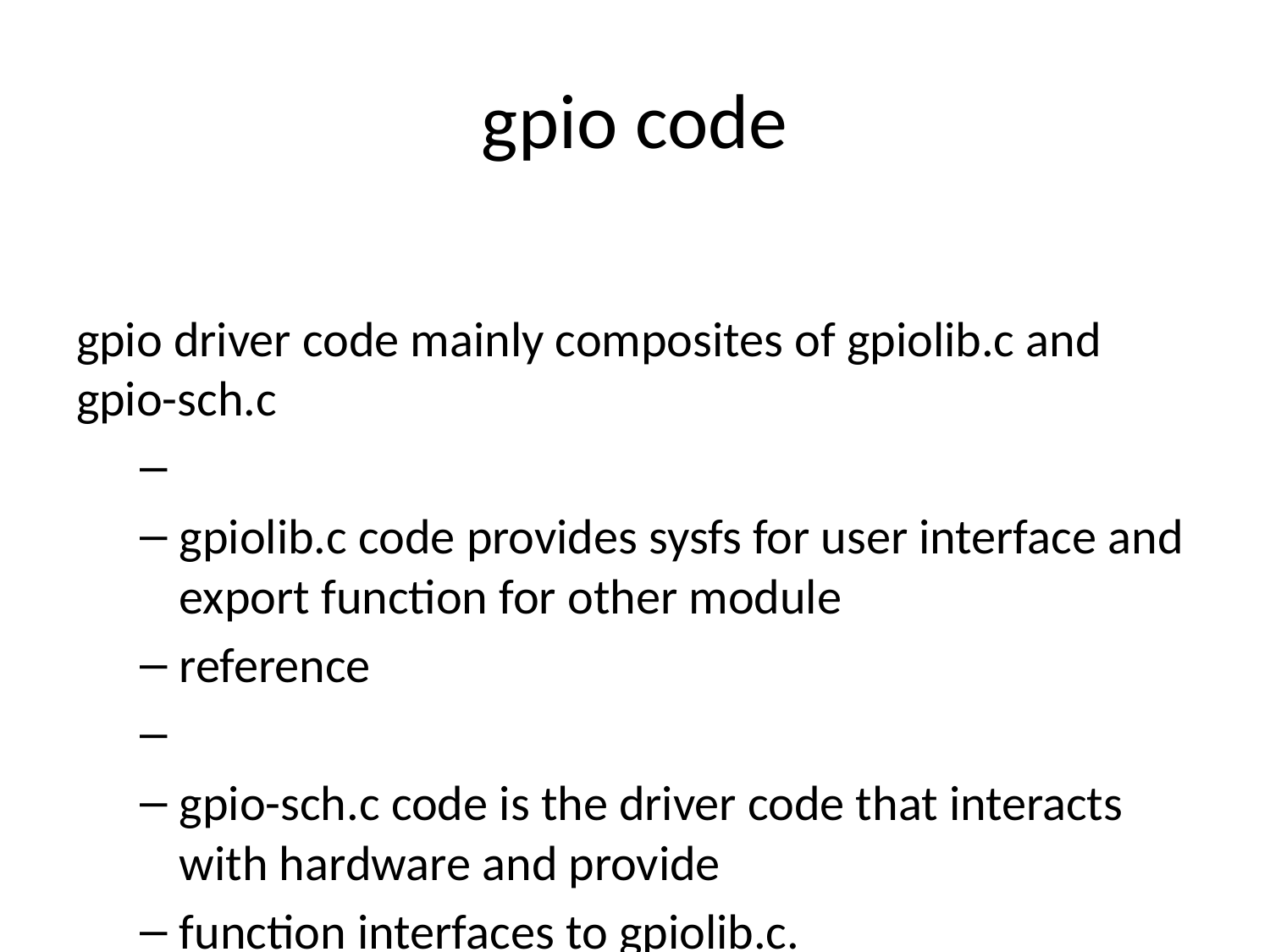

# gpio code

gpio driver code mainly composites of gpiolib.c and gpio-sch.c

gpiolib.c code provides sysfs for user interface and export function for other module
reference

gpio-sch.c code is the driver code that interacts with hardware and provide
function interfaces to gpiolib.c.

gpio code interact with hardware through registers:CGEN, CGIO, CGLV, CGTPE
,CGTNE, CGGPE, CGSMI, CGTS, RGEN, RGIO, RGLV, RGTPE, RGTNE,RGGPE, RGSMI
,RGTS,CGNMIEN,RGNMIEN

CGTPE interrupt enable of core gpio when input from 0-1

CGTNE interrupt enable of core gpio when input from 1-0

CGTS :if CGTPE set, 0-1 trigger interuppt,if CGTNE set, 1-0 trigger interupt  -

…………………..